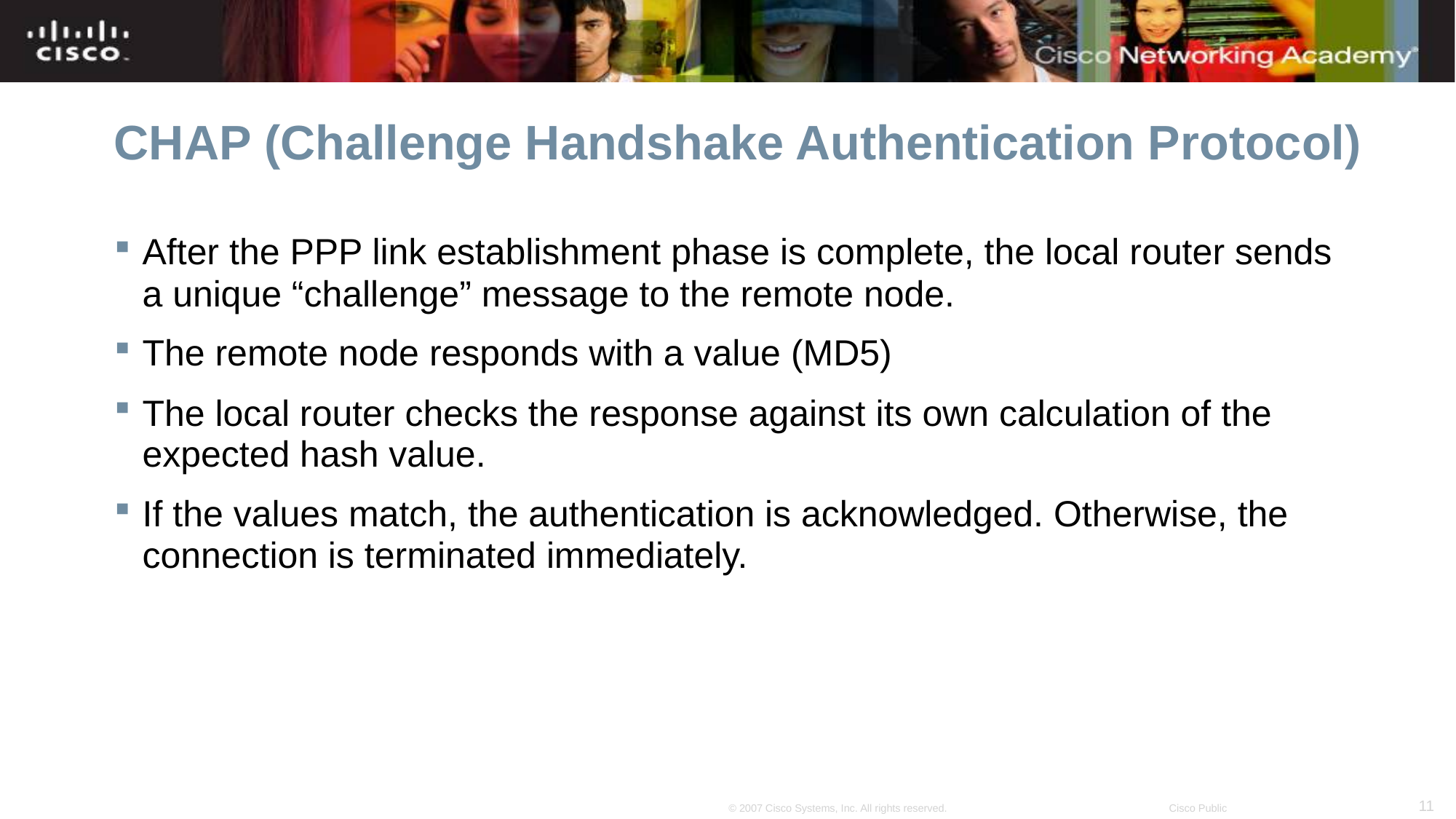

# CHAP (Challenge Handshake Authentication Protocol)
After the PPP link establishment phase is complete, the local router sends a unique “challenge” message to the remote node.
The remote node responds with a value (MD5)
The local router checks the response against its own calculation of the expected hash value.
If the values match, the authentication is acknowledged. Otherwise, the connection is terminated immediately.